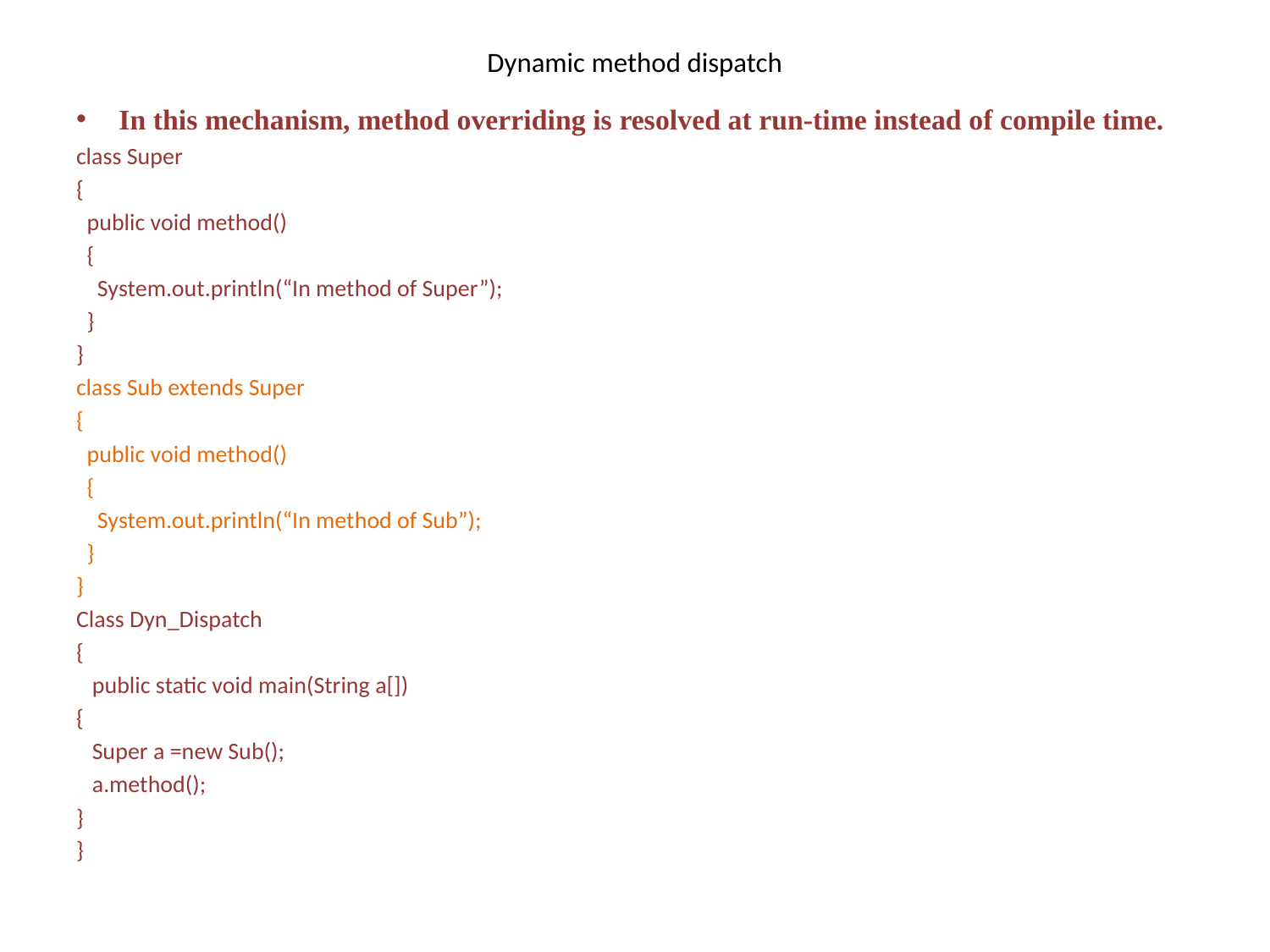

# Dynamic method dispatch
In this mechanism, method overriding is resolved at run-time instead of compile time.
class Super
{
  public void method()
  {
    System.out.println(“In method of Super”);
  }
}
class Sub extends Super
{
  public void method()
  {
    System.out.println(“In method of Sub”);
  }
}
Class Dyn_Dispatch
{
   public static void main(String a[])
{
   Super a =new Sub();
   a.method();
}
}